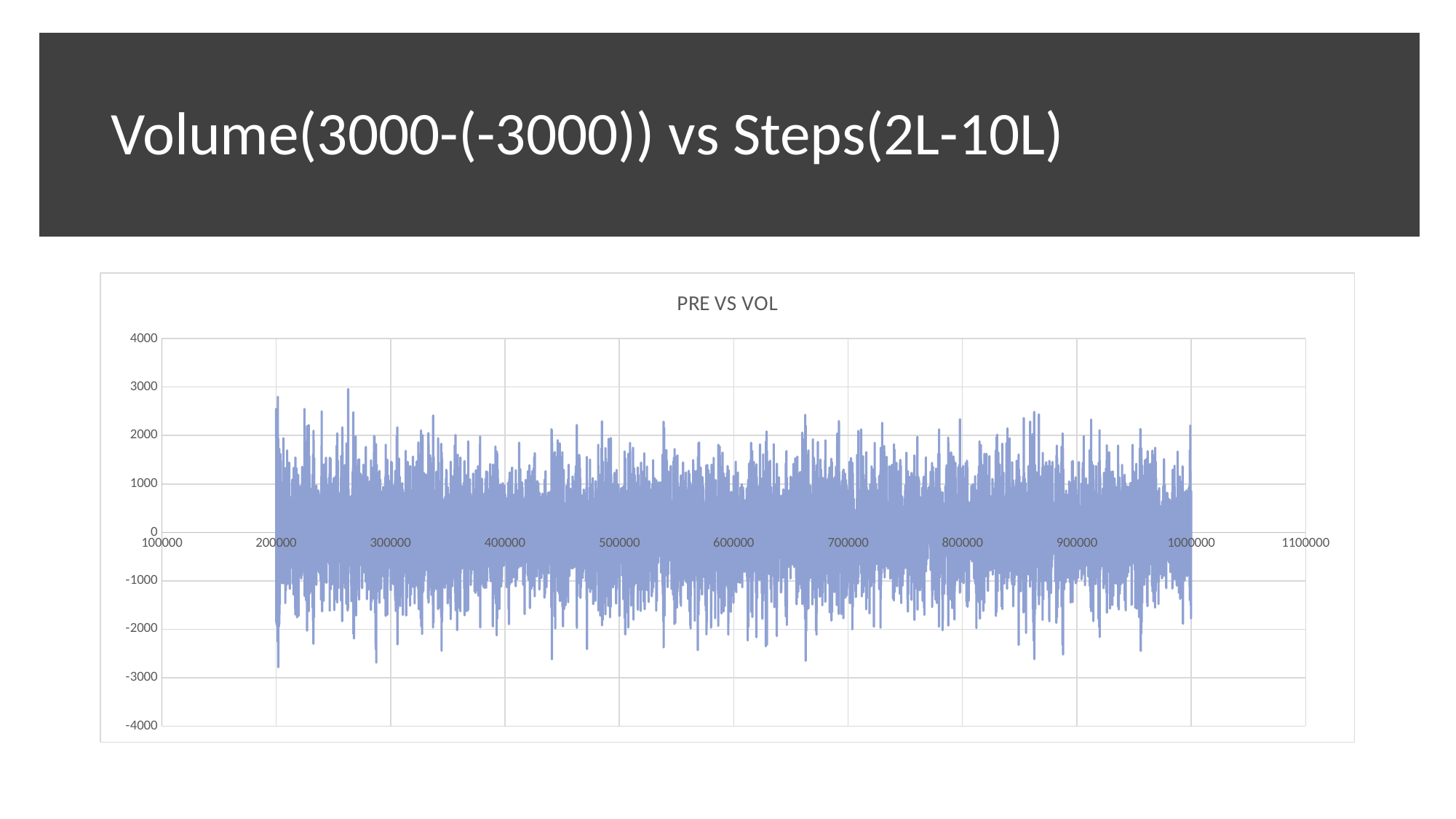

# Volume(3000-(-3000)) vs Steps(2L-10L)

### Chart:

| Category |  |
|---|---|